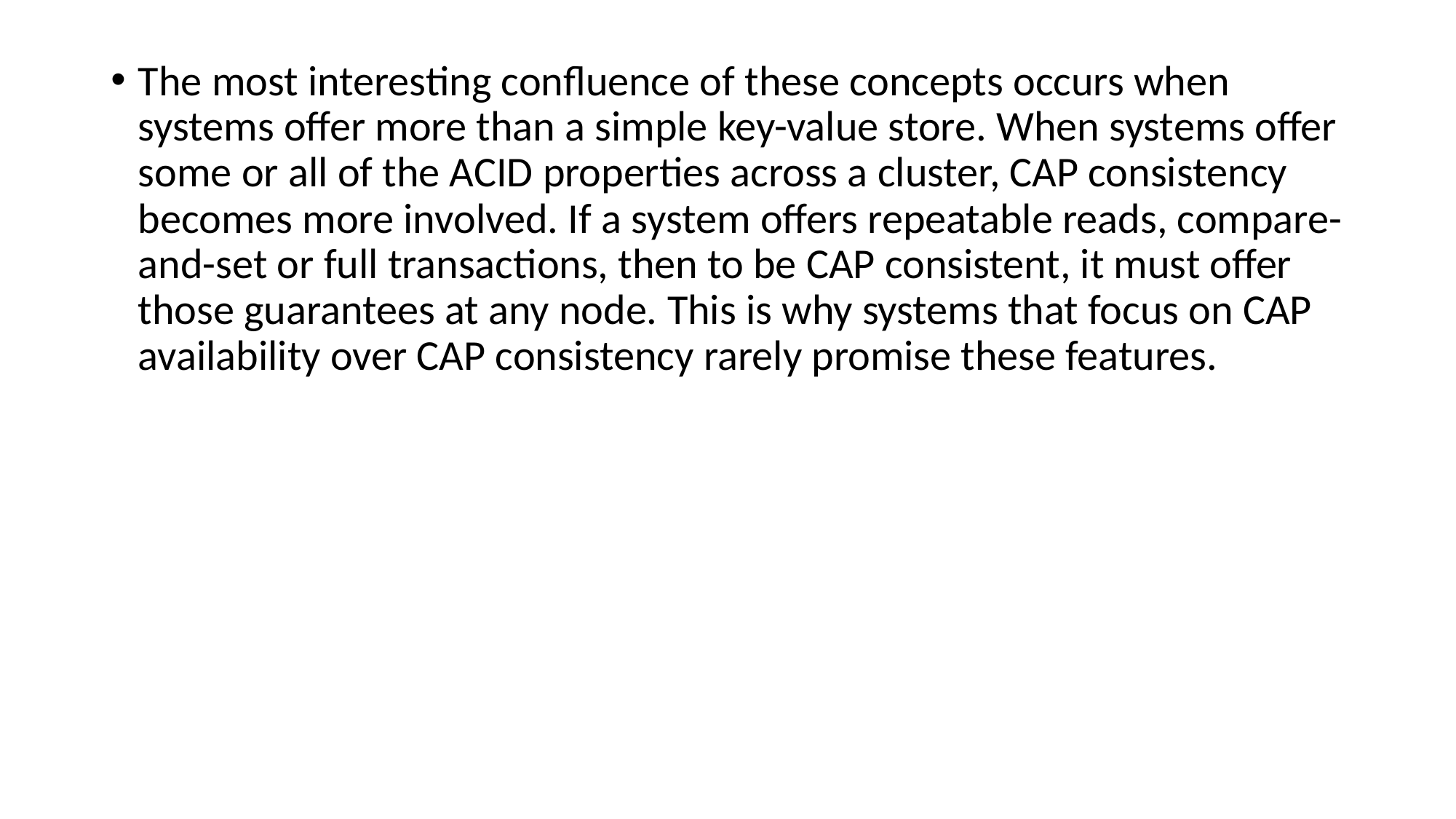

The most interesting confluence of these concepts occurs when systems offer more than a simple key-value store. When systems offer some or all of the ACID properties across a cluster, CAP consistency becomes more involved. If a system offers repeatable reads, compare-and-set or full transactions, then to be CAP consistent, it must offer those guarantees at any node. This is why systems that focus on CAP availability over CAP consistency rarely promise these features.